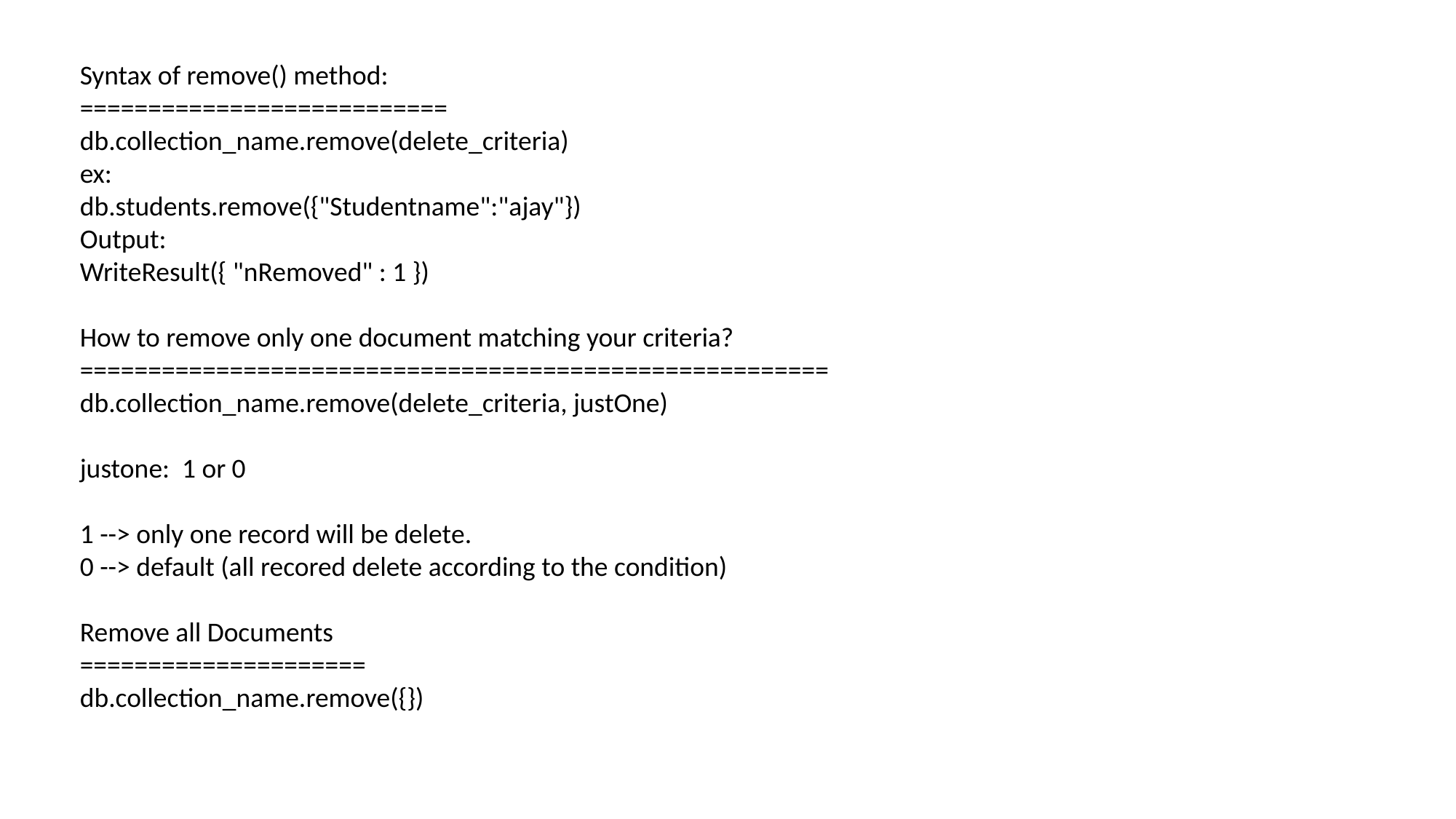

Syntax of remove() method:
===========================
db.collection_name.remove(delete_criteria)
ex:
db.students.remove({"Studentname":"ajay"})
Output:
WriteResult({ "nRemoved" : 1 })

How to remove only one document matching your criteria?
=======================================================
db.collection_name.remove(delete_criteria, justOne)

justone:  1 or 0

1 --> only one record will be delete.
0 --> default (all recored delete according to the condition)

Remove all Documents
=====================
db.collection_name.remove({})